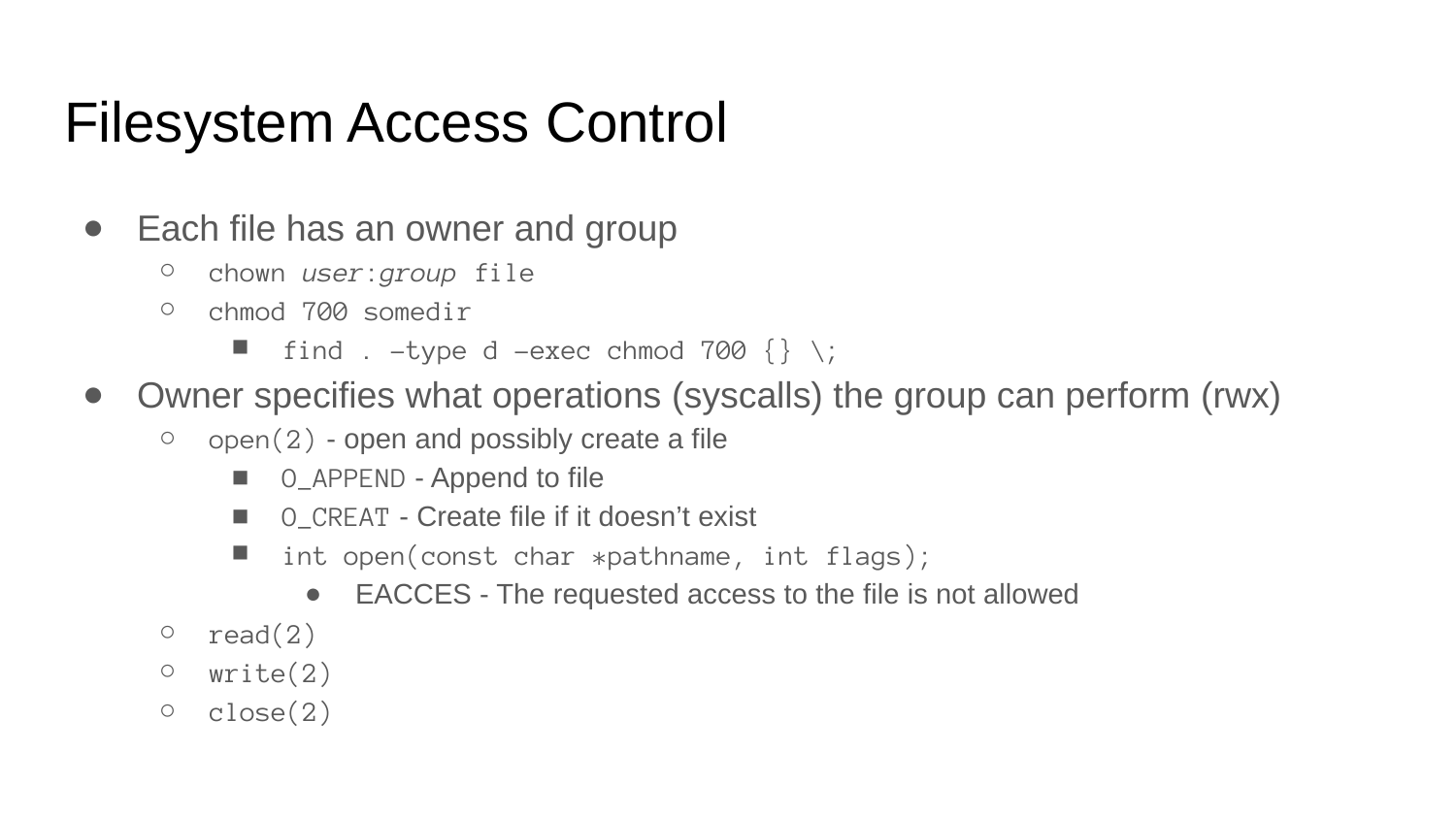

# Filesystem Access Control
Each file has an owner and group
chown user:group file
chmod 700 somedir
find . -type d -exec chmod 700 {} \;
Owner specifies what operations (syscalls) the group can perform (rwx)
open(2) - open and possibly create a file
O_APPEND - Append to file
O_CREAT - Create file if it doesn’t exist
int open(const char *pathname, int flags);
EACCES - The requested access to the file is not allowed
read(2)
write(2)
close(2)